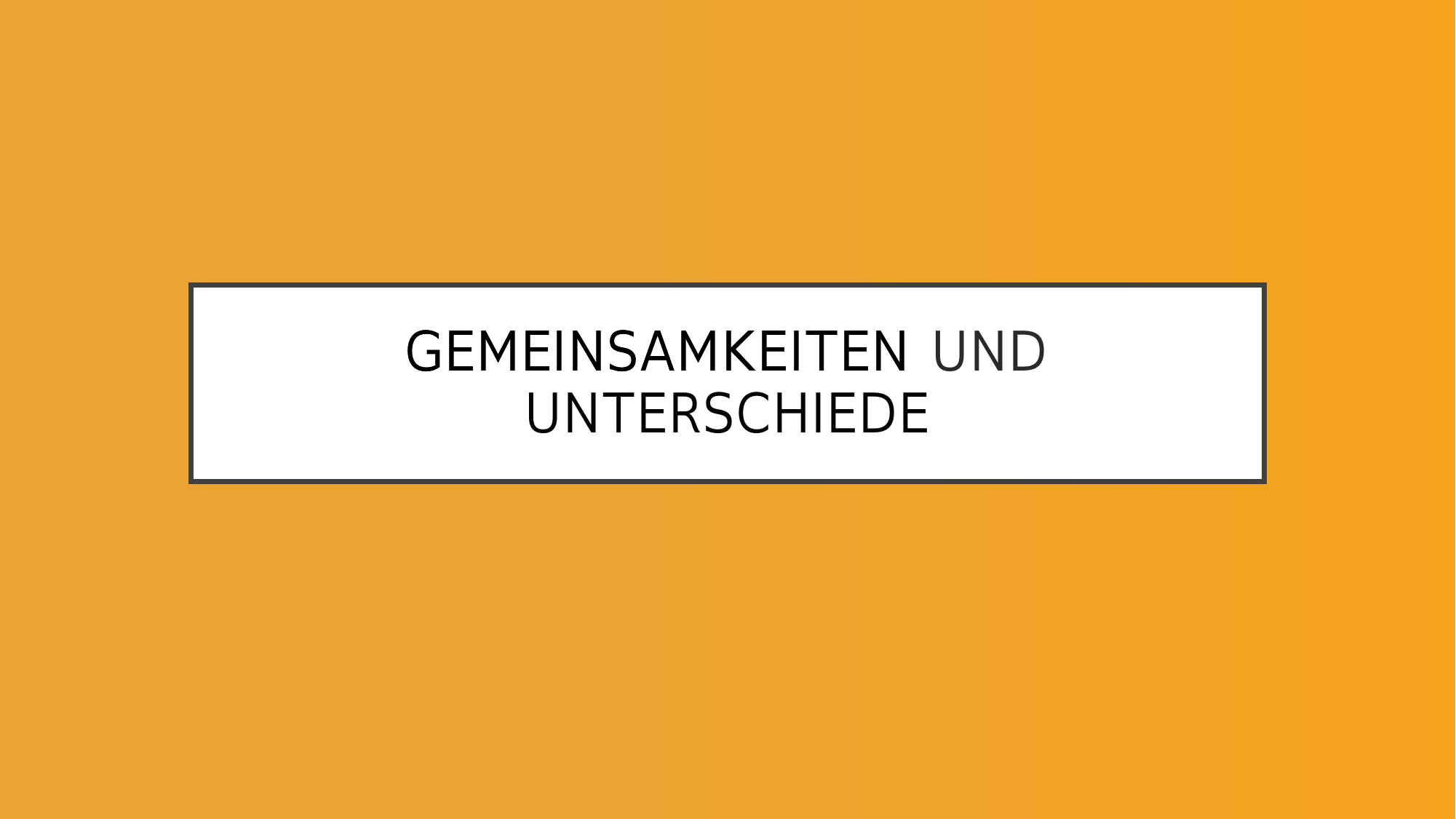

# Gemeinsamkeiten und Unterschiede
Gemeinsamkeiten Und Unterschiede